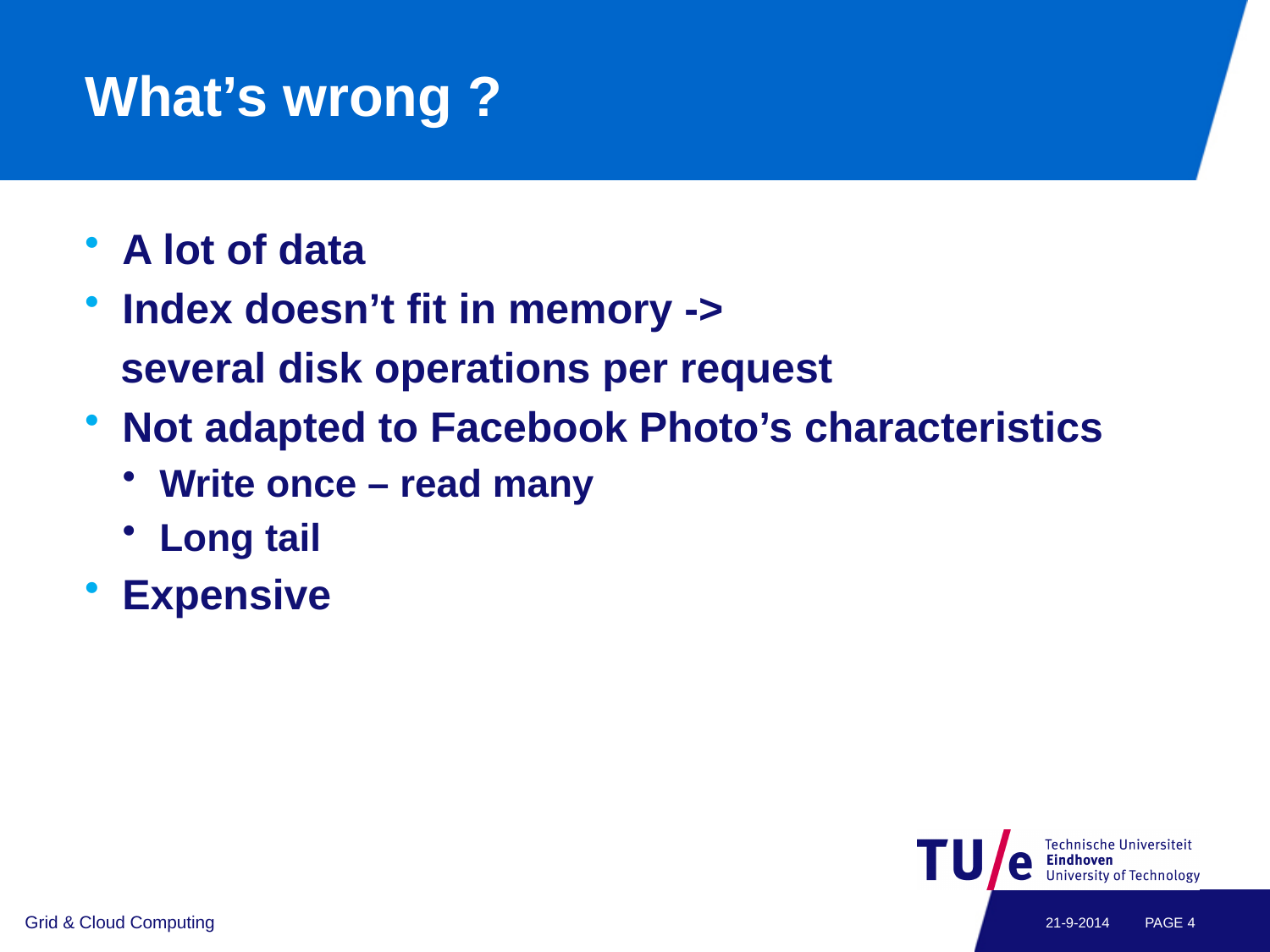

# What’s wrong ?
A lot of data
Index doesn’t fit in memory ->
   several disk operations per request
Not adapted to Facebook Photo’s characteristics
Write once – read many
Long tail
Expensive

Grid & Cloud Computing
21-9-2014
PAGE 4